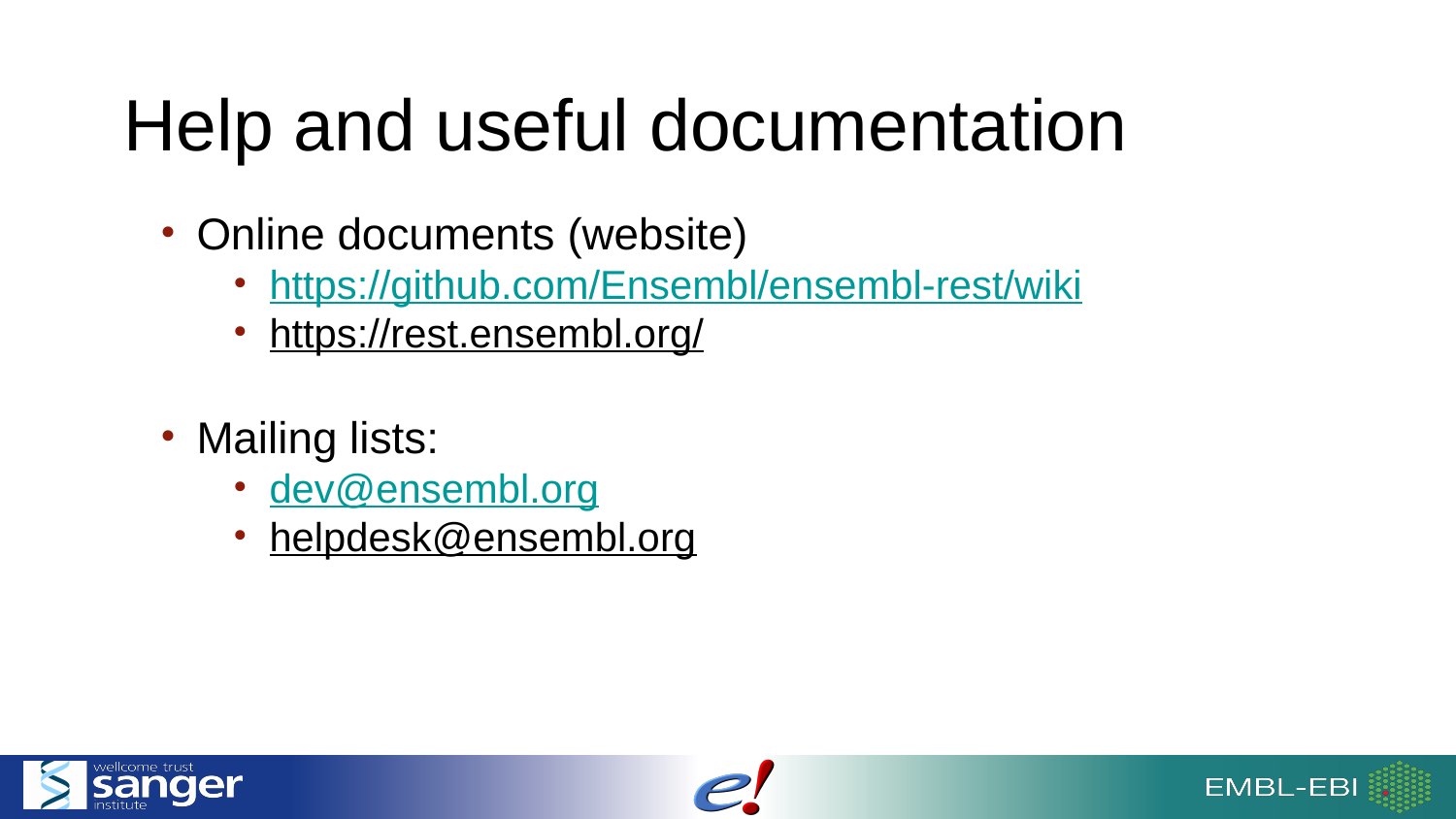

# Help and useful documentation
Online documents (website)
https://github.com/Ensembl/ensembl-rest/wiki
https://rest.ensembl.org/

Mailing lists:
dev@ensembl.org
helpdesk@ensembl.org